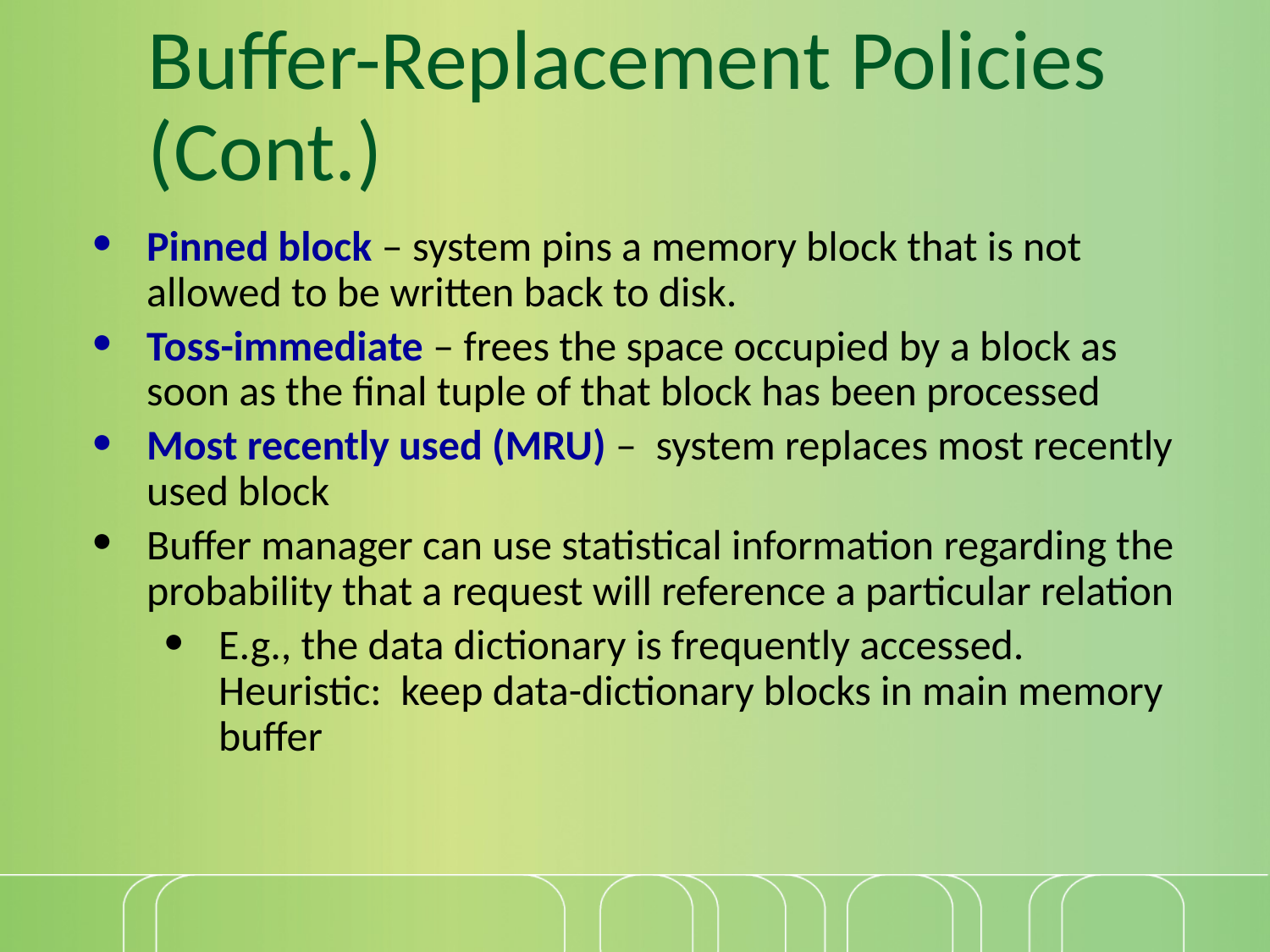

Buffer-Replacement Policies (Cont.)
Pinned block – system pins a memory block that is not allowed to be written back to disk.
Toss-immediate – frees the space occupied by a block as soon as the final tuple of that block has been processed
Most recently used (MRU) –  system replaces most recently used block
Buffer manager can use statistical information regarding the probability that a request will reference a particular relation
E.g., the data dictionary is frequently accessed.  Heuristic:  keep data-dictionary blocks in main memory buffer